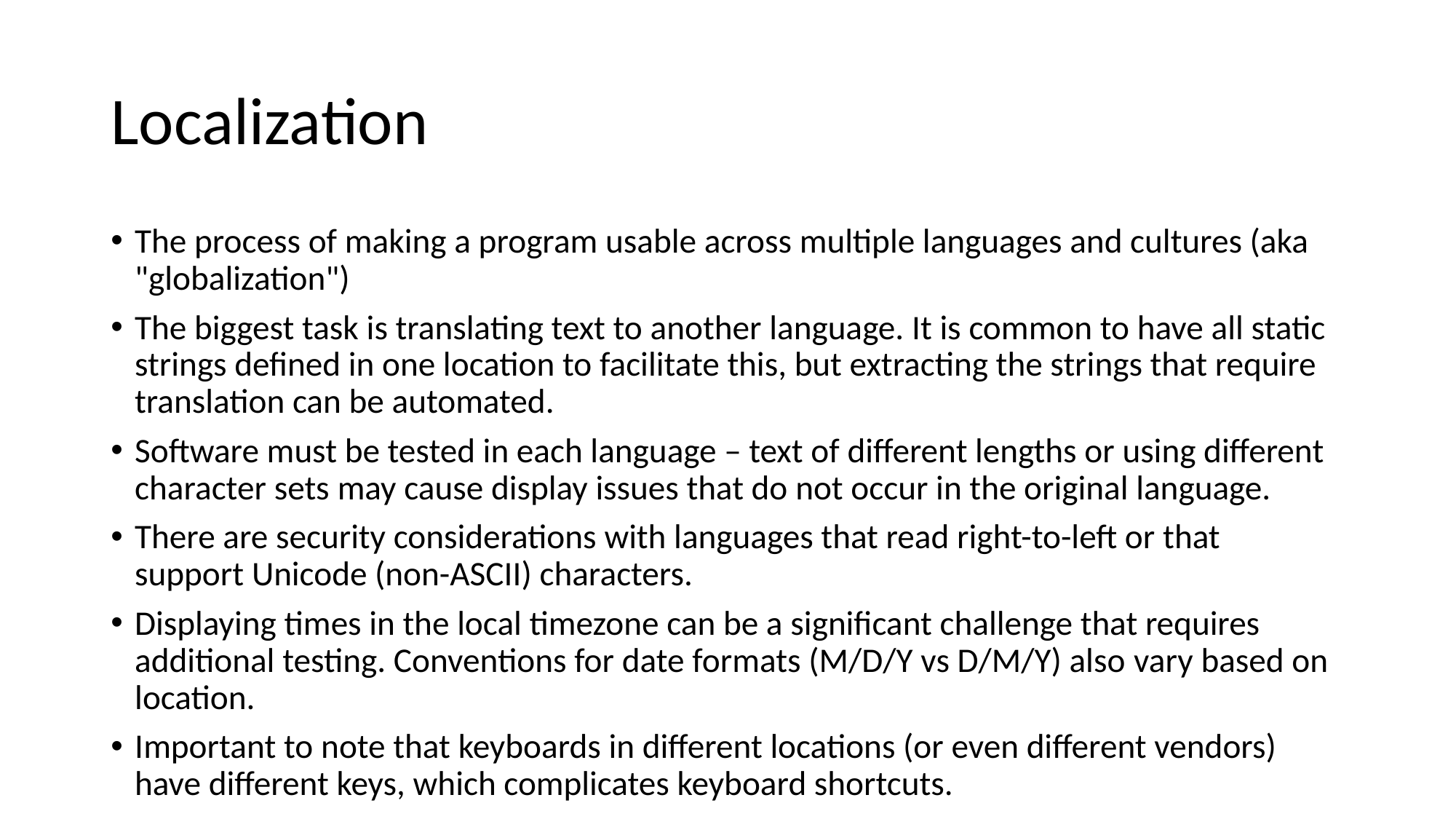

# Localization
The process of making a program usable across multiple languages and cultures (aka "globalization")
The biggest task is translating text to another language. It is common to have all static strings defined in one location to facilitate this, but extracting the strings that require translation can be automated.
Software must be tested in each language – text of different lengths or using different character sets may cause display issues that do not occur in the original language.
There are security considerations with languages that read right-to-left or that support Unicode (non-ASCII) characters.
Displaying times in the local timezone can be a significant challenge that requires additional testing. Conventions for date formats (M/D/Y vs D/M/Y) also vary based on location.
Important to note that keyboards in different locations (or even different vendors) have different keys, which complicates keyboard shortcuts.